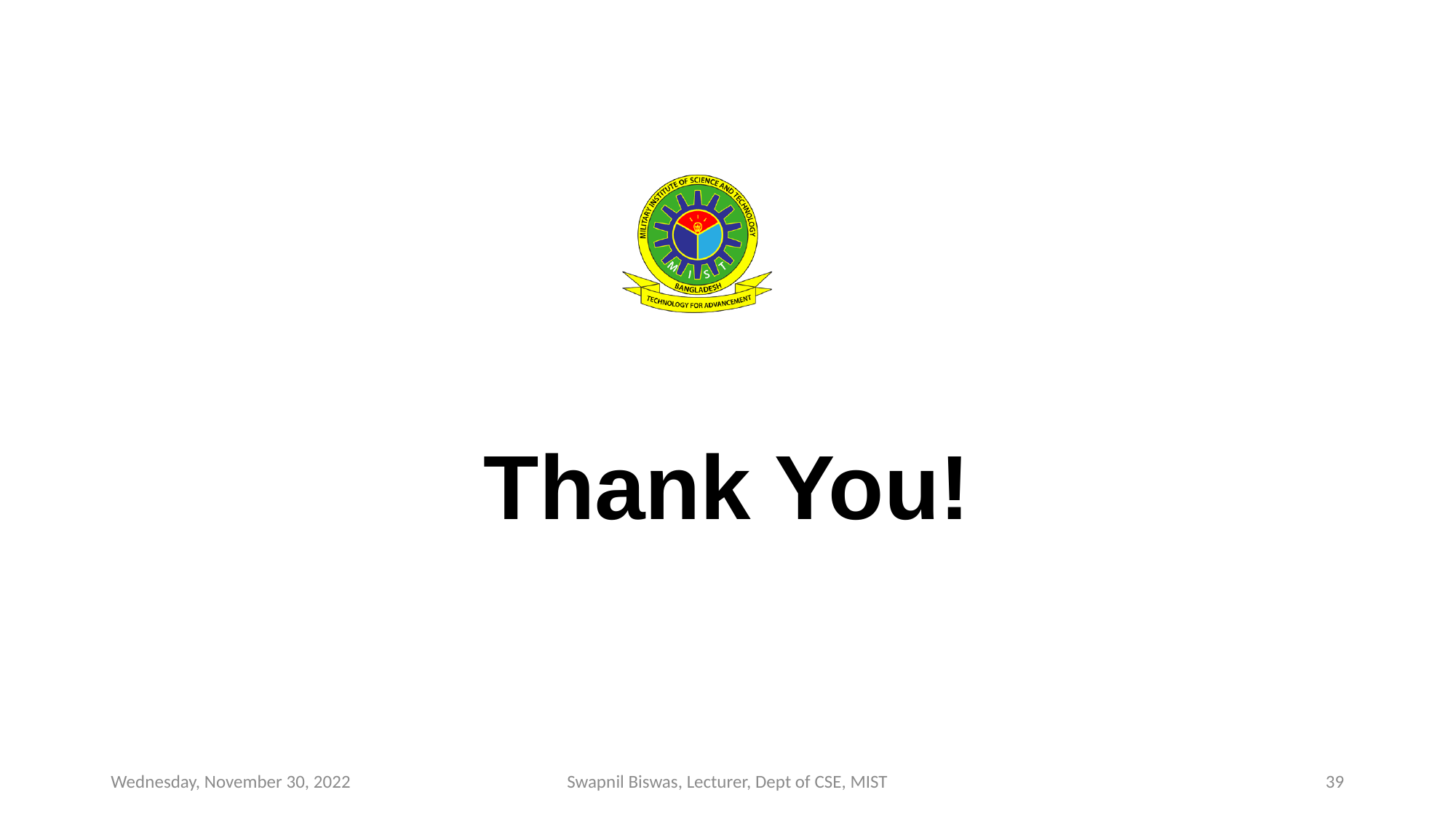

# Thank You!
Wednesday, November 30, 2022
Swapnil Biswas, Lecturer, Dept of CSE, MIST
39